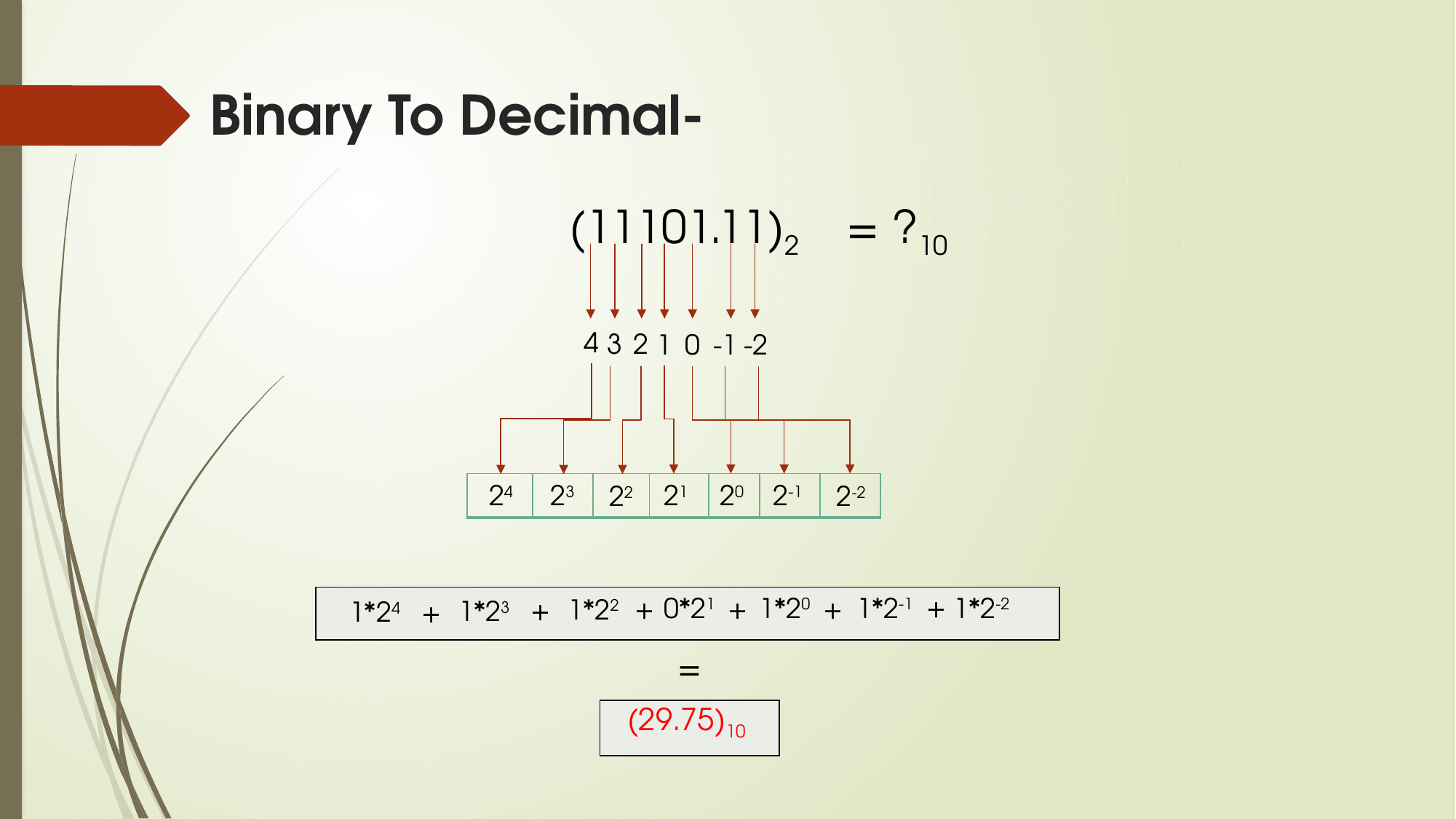

Binary To Decimal-
(11101.11)2     = ?10

4
2
3
1
0
-1
-2
 21

 20

 24

 23

 2-1

|  |  |  |  |  |  |  |
| --- | --- | --- | --- | --- | --- | --- |
 2-2

22
+
1*2-1

1*2-2

1*20

+
0*21

+
+
+
1*22

|  |
| --- |
1*23

1*24

+
=
| (29.75)10 |
| --- |